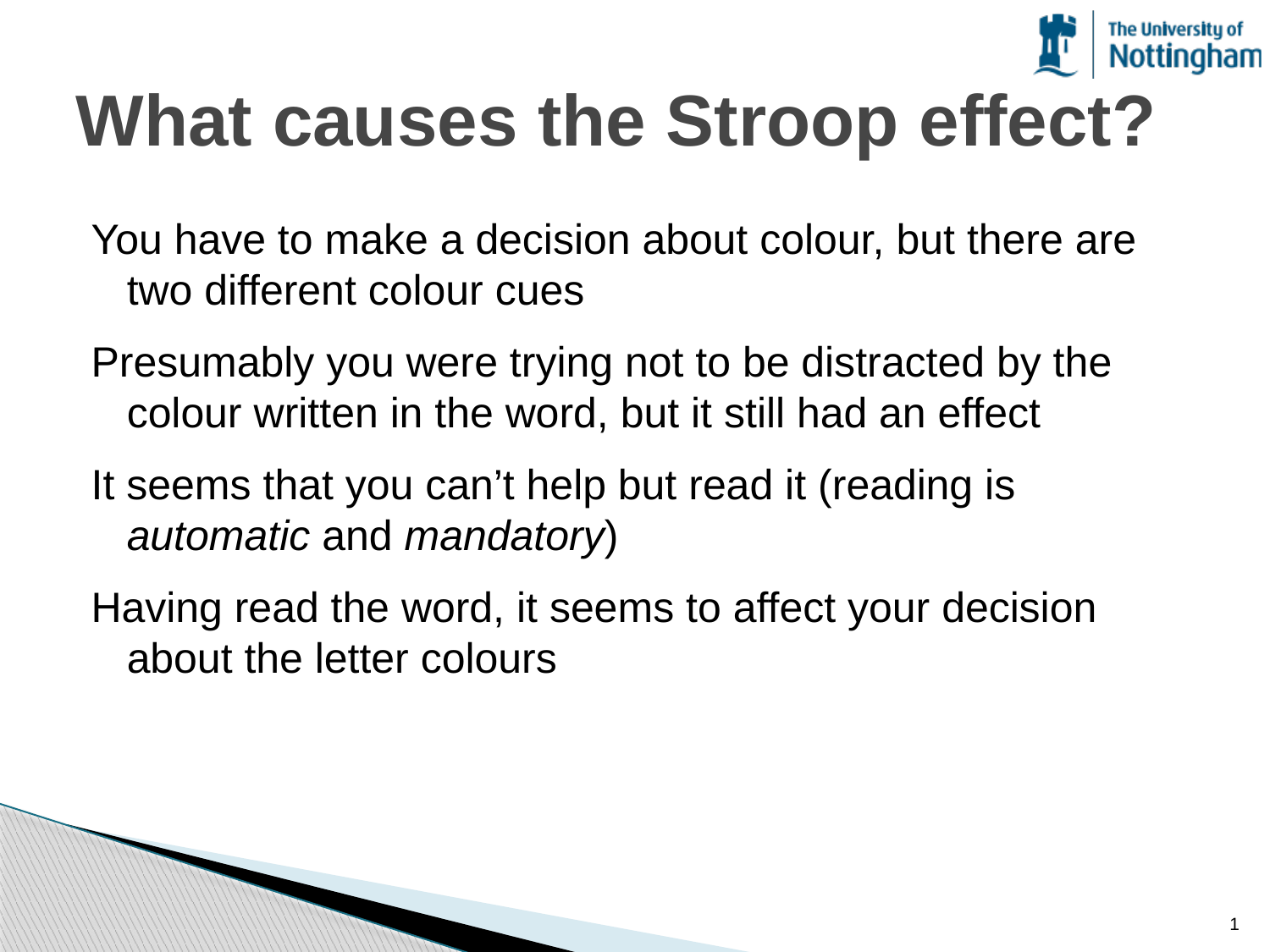

# What causes the Stroop effect?
You have to make a decision about colour, but there are two different colour cues
Presumably you were trying not to be distracted by the colour written in the word, but it still had an effect
It seems that you can’t help but read it (reading is automatic and mandatory)
Having read the word, it seems to affect your decision about the letter colours
1